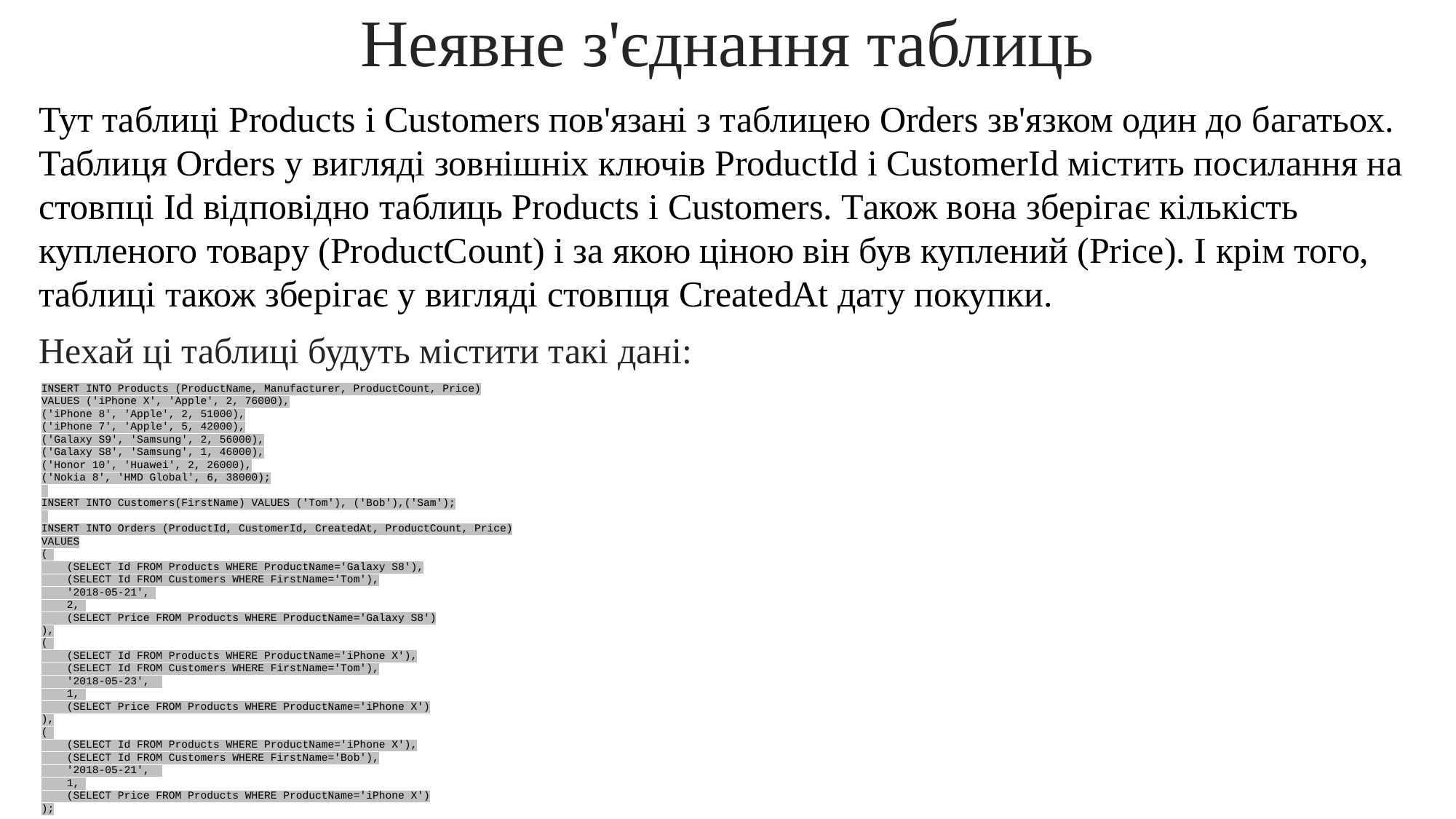

# Неявне з'єднання таблиць
Тут таблиці Products і Customers пов'язані з таблицею Orders зв'язком один до багатьох. Таблиця Orders у вигляді зовнішніх ключів ProductId і CustomerId містить посилання на стовпці Id відповідно таблиць Products і Customers. Також вона зберігає кількість купленого товару (ProductCount) і за якою ціною він був куплений (Price). І крім того, таблиці також зберігає у вигляді стовпця CreatedAt дату покупки.
Нехай ці таблиці будуть містити такі дані:
INSERT INTO Products (ProductName, Manufacturer, ProductCount, Price)
VALUES ('iPhone X', 'Apple', 2, 76000),
('iPhone 8', 'Apple', 2, 51000),
('iPhone 7', 'Apple', 5, 42000),
('Galaxy S9', 'Samsung', 2, 56000),
('Galaxy S8', 'Samsung', 1, 46000),
('Honor 10', 'Huawei', 2, 26000),
('Nokia 8', 'HMD Global', 6, 38000);

INSERT INTO Customers(FirstName) VALUES ('Tom'), ('Bob'),('Sam');

INSERT INTO Orders (ProductId, CustomerId, CreatedAt, ProductCount, Price)
VALUES
(
    (SELECT Id FROM Products WHERE ProductName='Galaxy S8'),
    (SELECT Id FROM Customers WHERE FirstName='Tom'),
    '2018-05-21',
    2,
    (SELECT Price FROM Products WHERE ProductName='Galaxy S8')
),
(
    (SELECT Id FROM Products WHERE ProductName='iPhone X'),
    (SELECT Id FROM Customers WHERE FirstName='Tom'),
    '2018-05-23',
    1,
    (SELECT Price FROM Products WHERE ProductName='iPhone X')
),
(
    (SELECT Id FROM Products WHERE ProductName='iPhone X'),
    (SELECT Id FROM Customers WHERE FirstName='Bob'),
    '2018-05-21',
    1,
    (SELECT Price FROM Products WHERE ProductName='iPhone X')
);